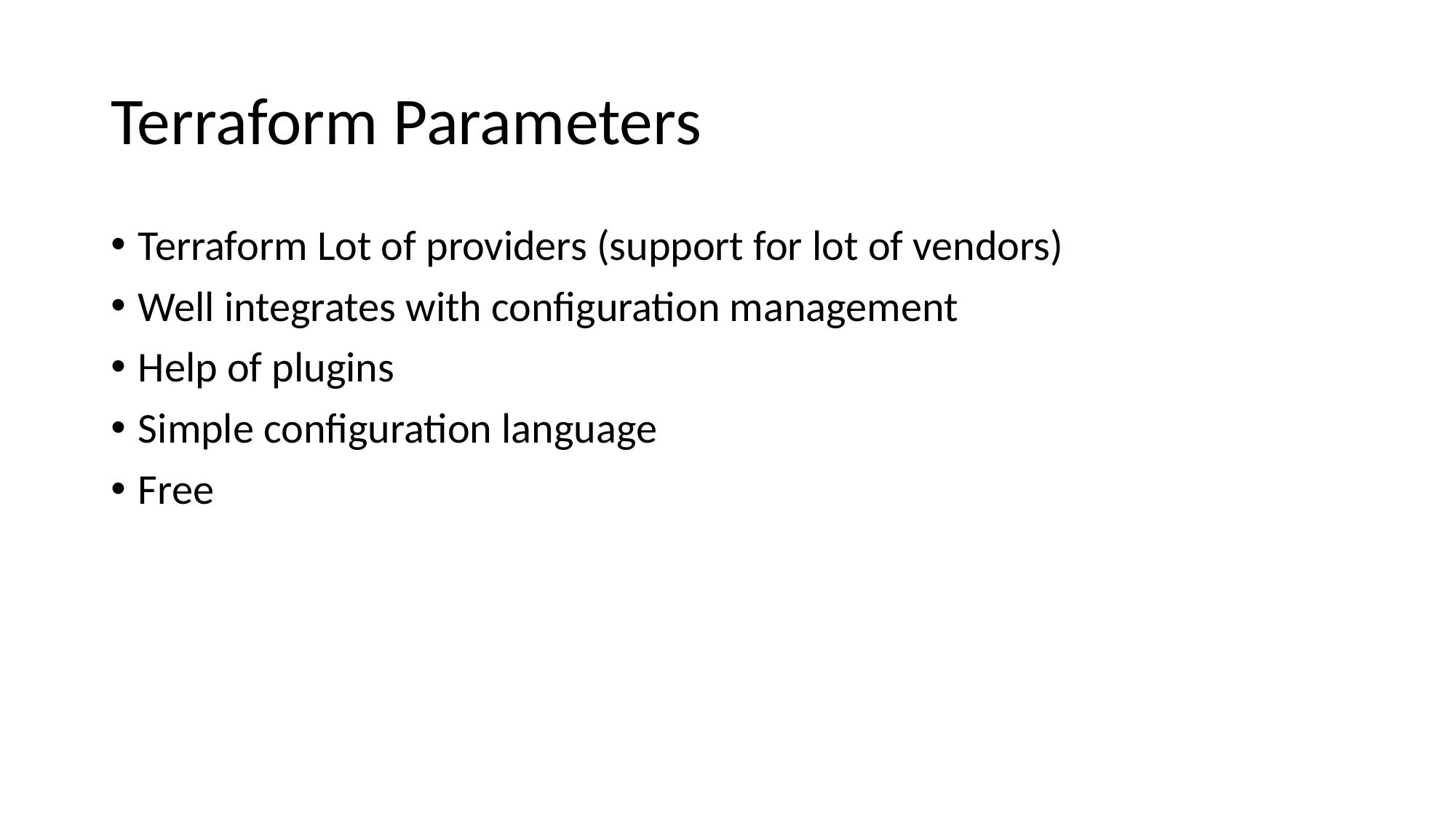

# Terraform Parameters
Terraform Lot of providers (support for lot of vendors)
Well integrates with configuration management
Help of plugins
Simple configuration language
Free